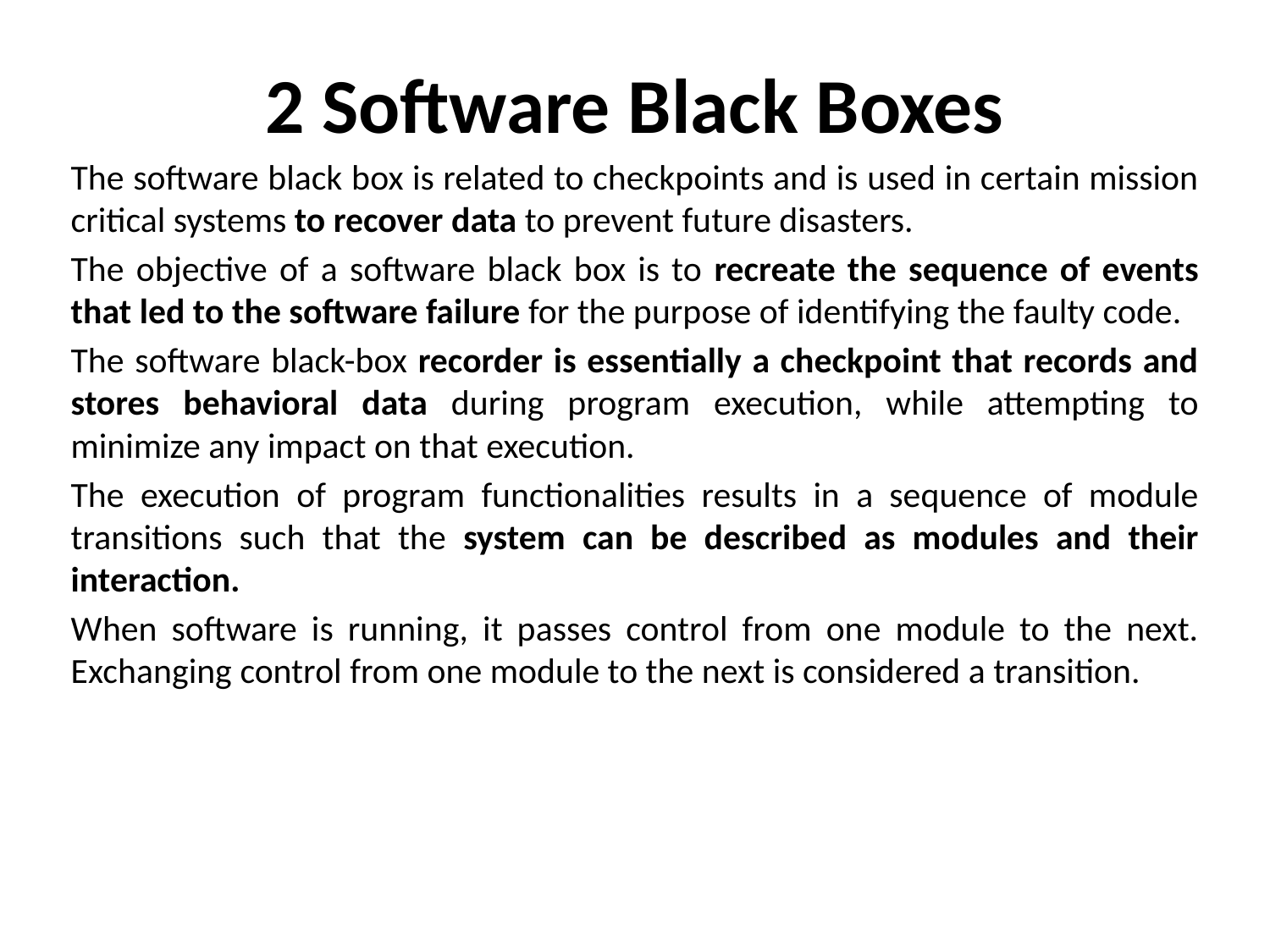

# 2 Software Black Boxes
The software black box is related to checkpoints and is used in certain mission critical systems to recover data to prevent future disasters.
The objective of a software black box is to recreate the sequence of events that led to the software failure for the purpose of identifying the faulty code.
The software black-box recorder is essentially a checkpoint that records and stores behavioral data during program execution, while attempting to minimize any impact on that execution.
The execution of program functionalities results in a sequence of module transitions such that the system can be described as modules and their interaction.
When software is running, it passes control from one module to the next. Exchanging control from one module to the next is considered a transition.